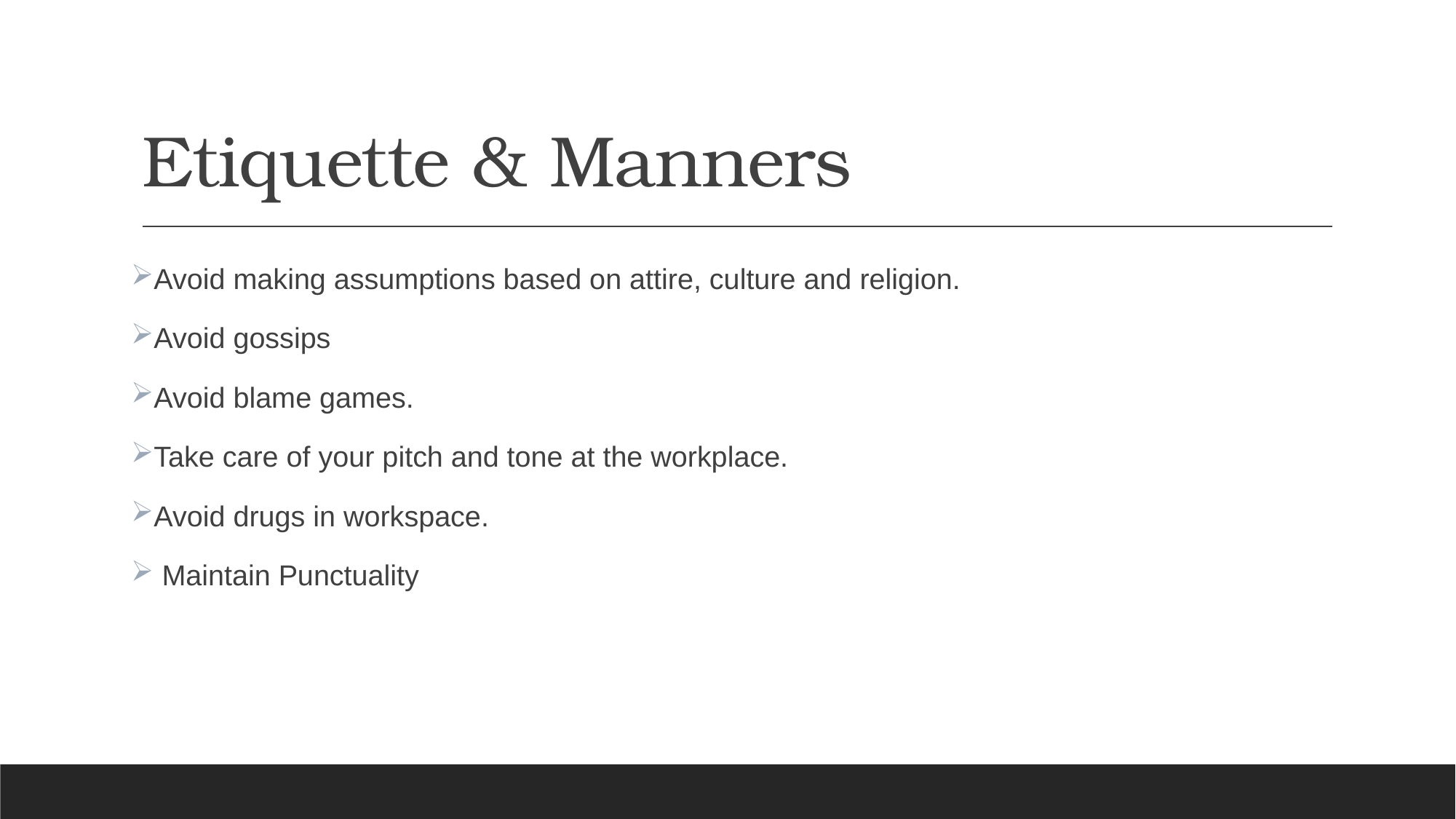

# Etiquette & Manners
Avoid making assumptions based on attire, culture and religion.
Avoid gossips
Avoid blame games.
Take care of your pitch and tone at the workplace.
Avoid drugs in workspace.
 Maintain Punctuality